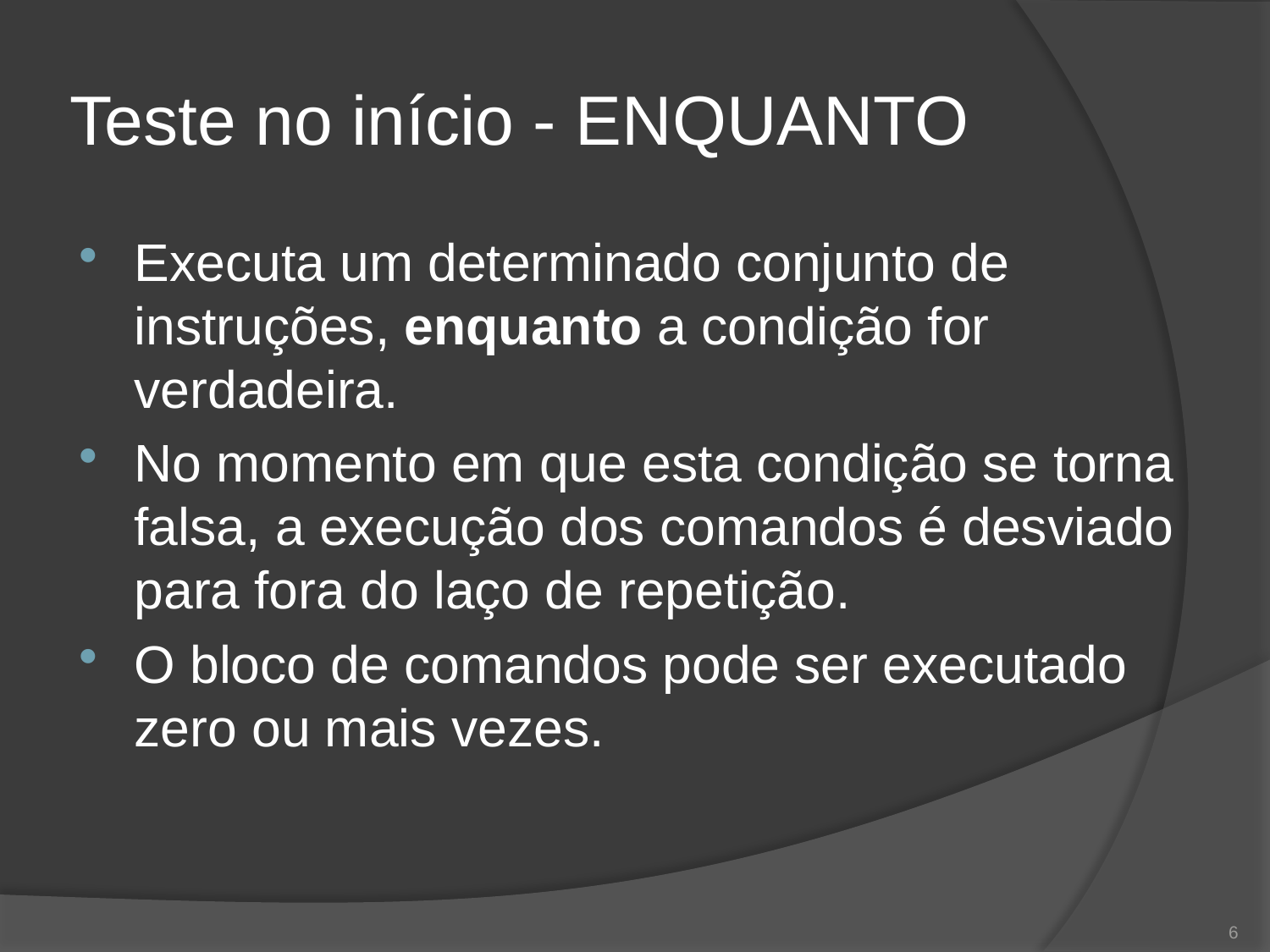

# Teste no início - ENQUANTO
Executa um determinado conjunto de instruções, enquanto a condição for verdadeira.
No momento em que esta condição se torna falsa, a execução dos comandos é desviado para fora do laço de repetição.
O bloco de comandos pode ser executado zero ou mais vezes.
6